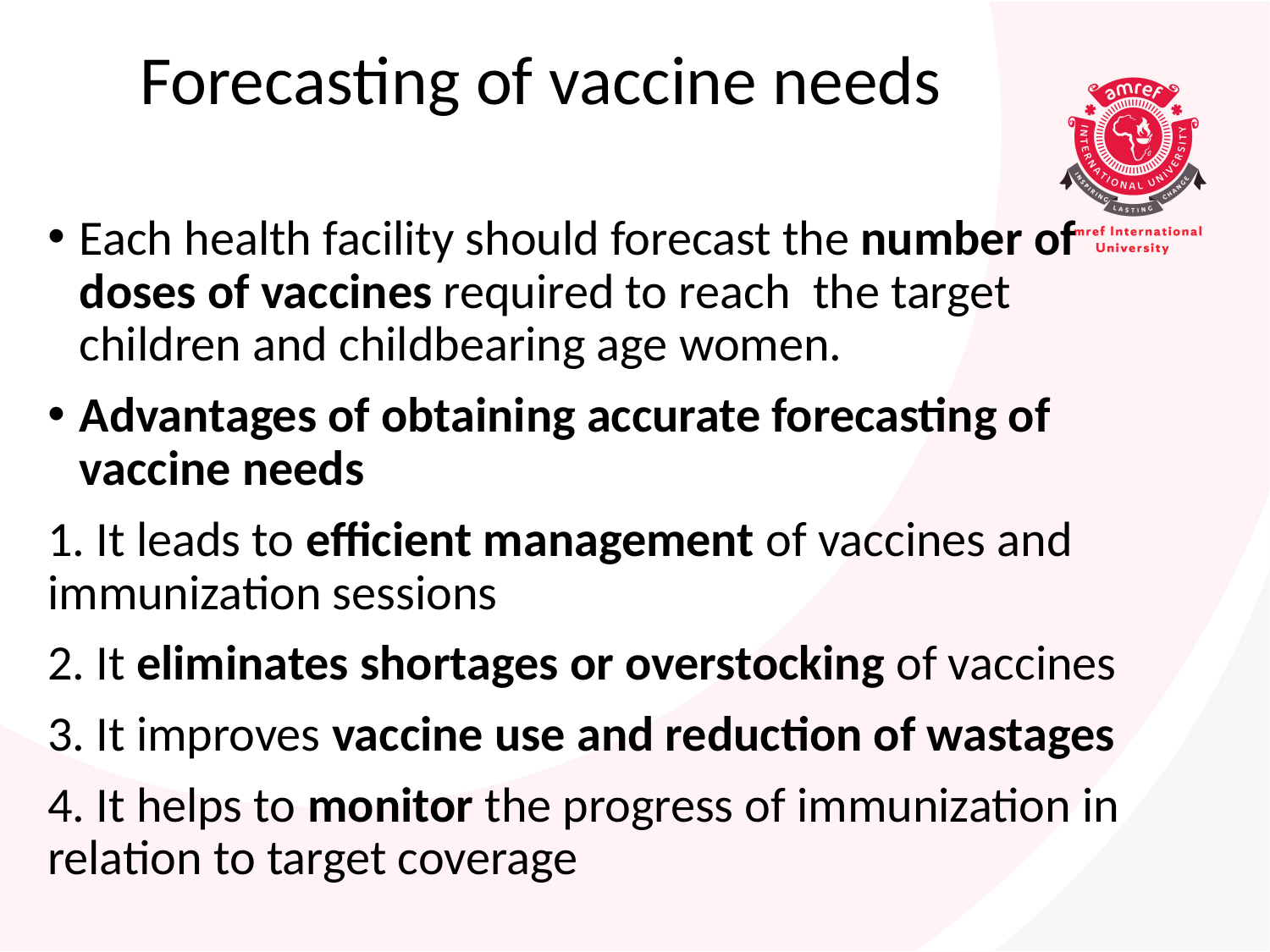

# Forecasting of vaccine needs
Each health facility should forecast the number of doses of vaccines required to reach  the target children and childbearing age women.
Advantages of obtaining accurate forecasting of vaccine needs
1. It leads to efficient management of vaccines and immunization sessions
2. It eliminates shortages or overstocking of vaccines
3. It improves vaccine use and reduction of wastages
4. It helps to monitor the progress of immunization in relation to target coverage